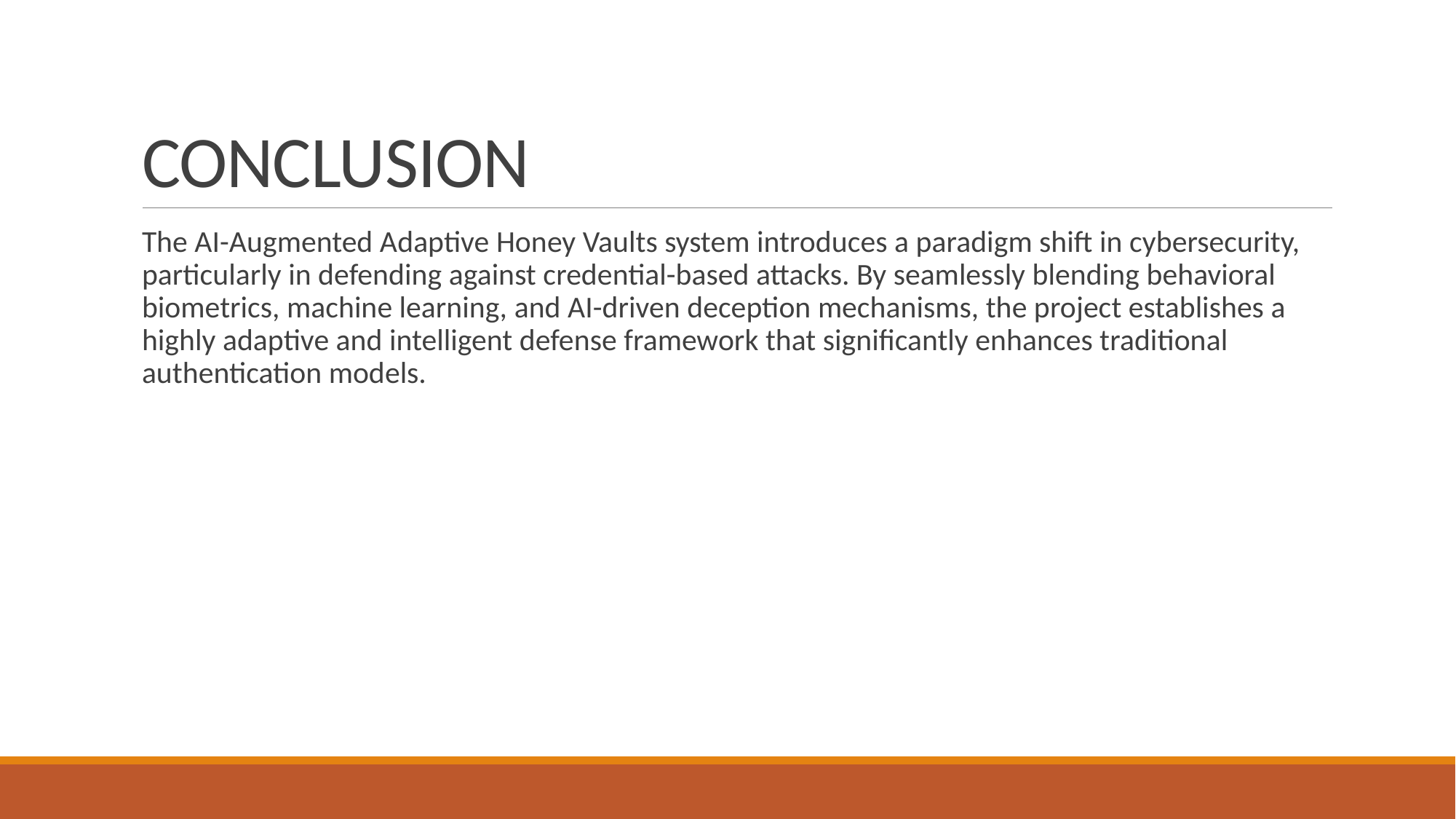

# CONCLUSION
The AI-Augmented Adaptive Honey Vaults system introduces a paradigm shift in cybersecurity, particularly in defending against credential-based attacks. By seamlessly blending behavioral biometrics, machine learning, and AI-driven deception mechanisms, the project establishes a highly adaptive and intelligent defense framework that significantly enhances traditional authentication models.